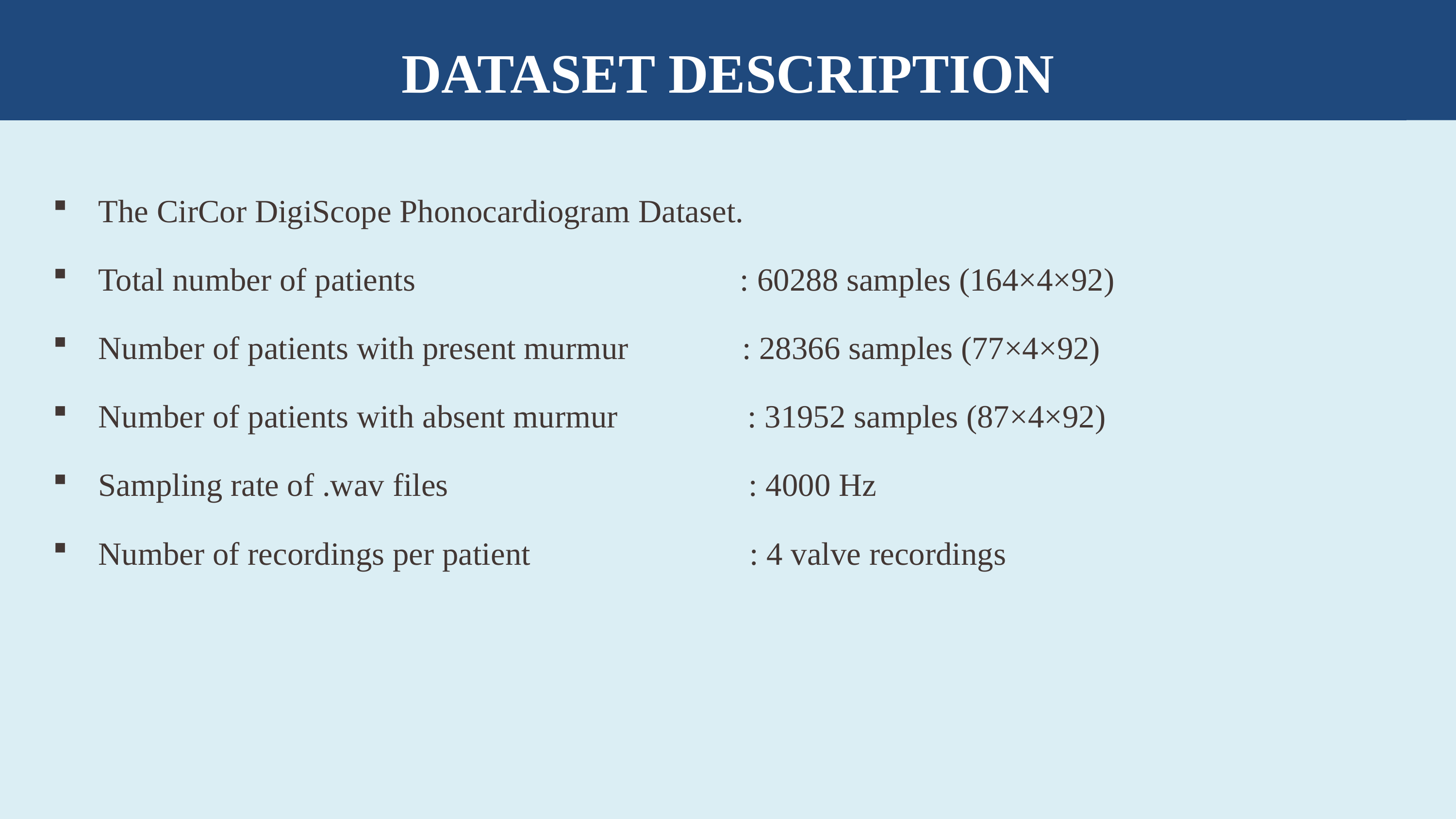

DATASET DESCRIPTION
The CirCor DigiScope Phonocardiogram Dataset.
Total number of patients                                        : 60288 samples (164×4×92)
Number of patients with present murmur              : 28366 samples (77×4×92)
Number of patients with absent murmur                : 31952 samples (87×4×92)
Sampling rate of .wav files                                     : 4000 Hz
Number of recordings per patient                           : 4 valve recordings